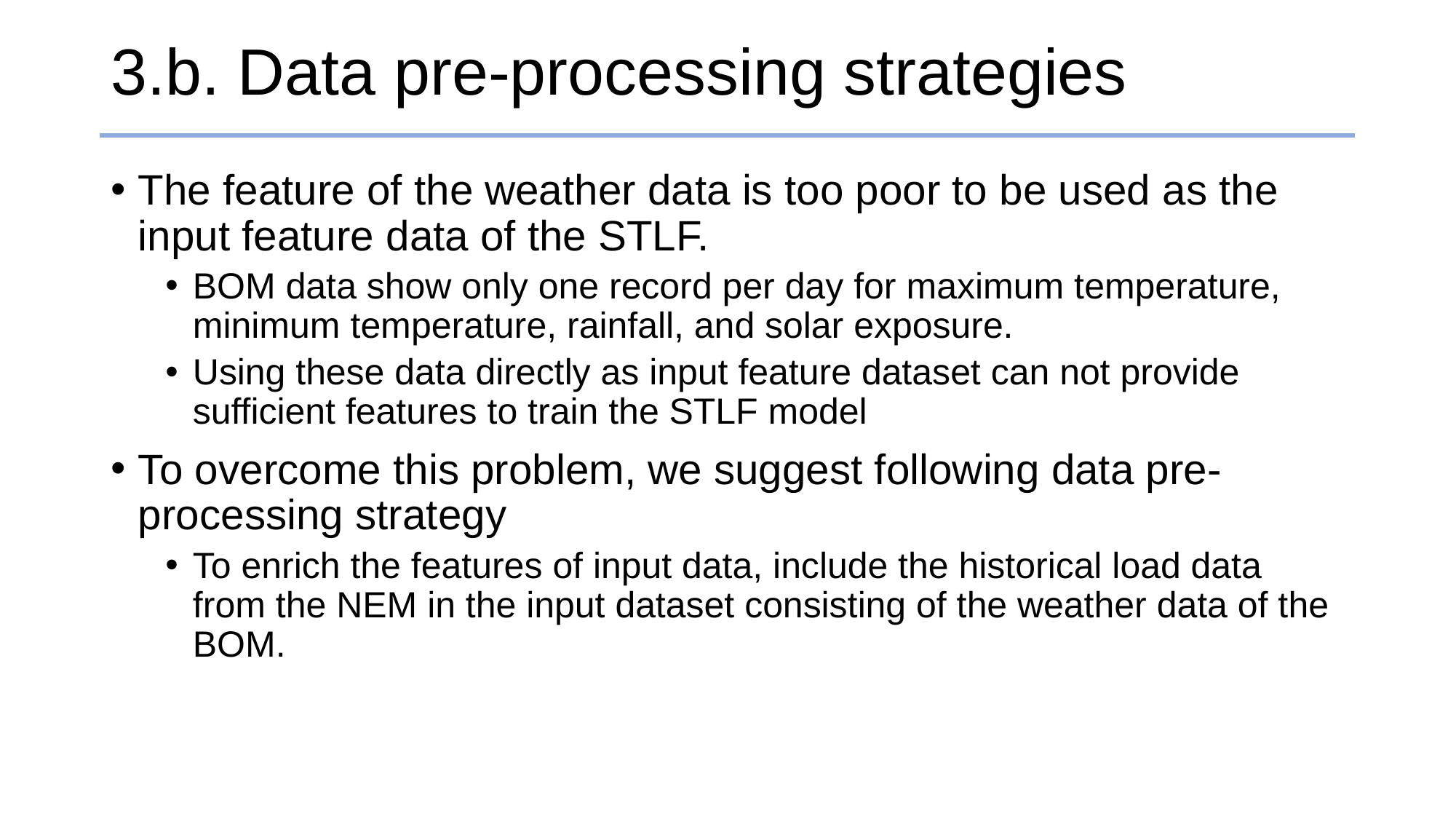

# 3.b. Data pre-processing strategies
The feature of the weather data is too poor to be used as the input feature data of the STLF.
BOM data show only one record per day for maximum temperature, minimum temperature, rainfall, and solar exposure.
Using these data directly as input feature dataset can not provide sufficient features to train the STLF model
To overcome this problem, we suggest following data pre-processing strategy
To enrich the features of input data, include the historical load data from the NEM in the input dataset consisting of the weather data of the BOM.